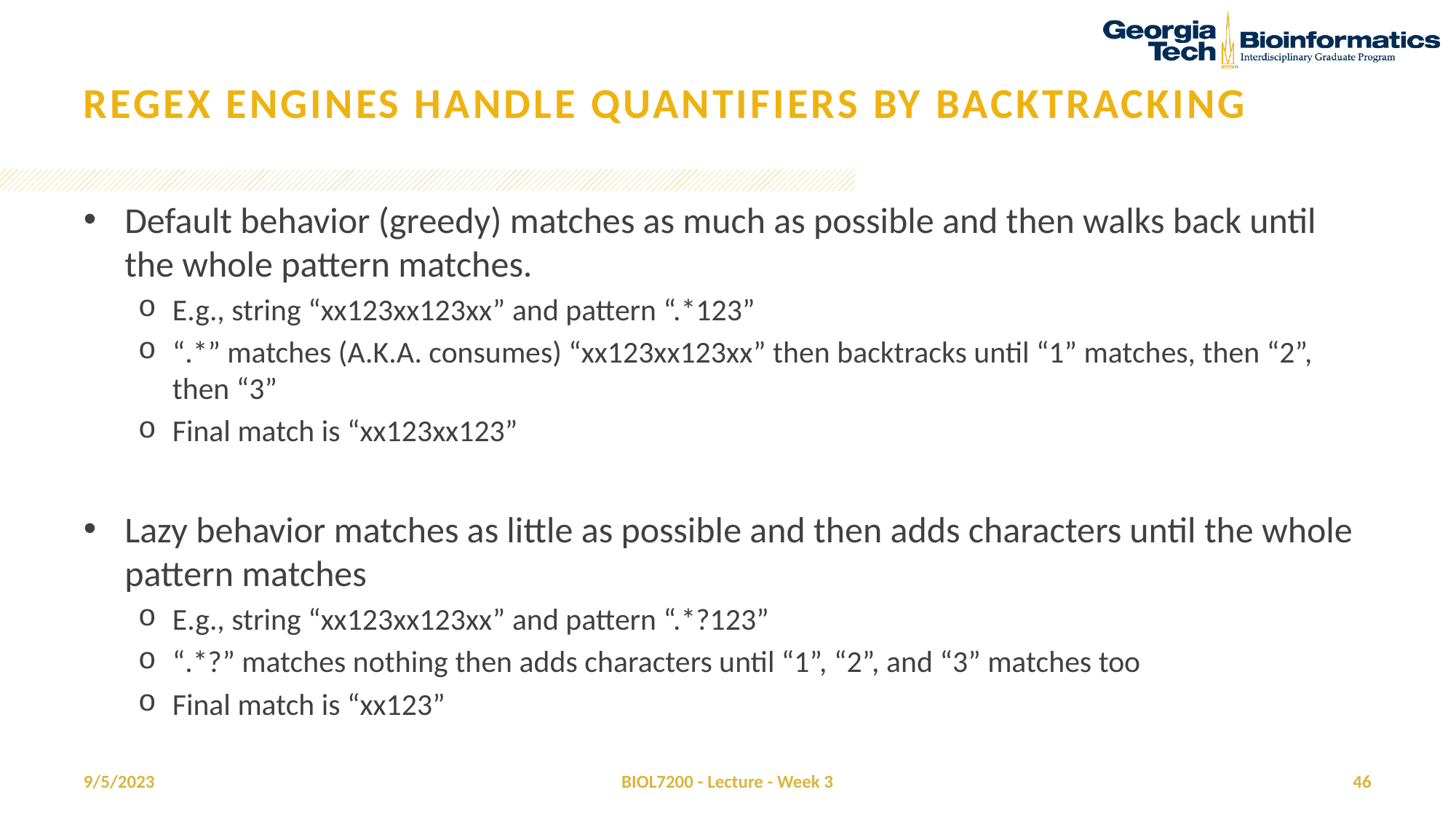

# Regex engines handle quantifiers by backtracking
Default behavior (greedy) matches as much as possible and then walks back until the whole pattern matches.
E.g., string “xx123xx123xx” and pattern “.*123”
“.*” matches (A.K.A. consumes) “xx123xx123xx” then backtracks until “1” matches, then “2”, then “3”
Final match is “xx123xx123”

Lazy behavior matches as little as possible and then adds characters until the whole pattern matches
E.g., string “xx123xx123xx” and pattern “.*?123”
“.*?” matches nothing then adds characters until “1”, “2”, and “3” matches too
Final match is “xx123”

9/5/2023
BIOL7200 - Lecture - Week 3
46